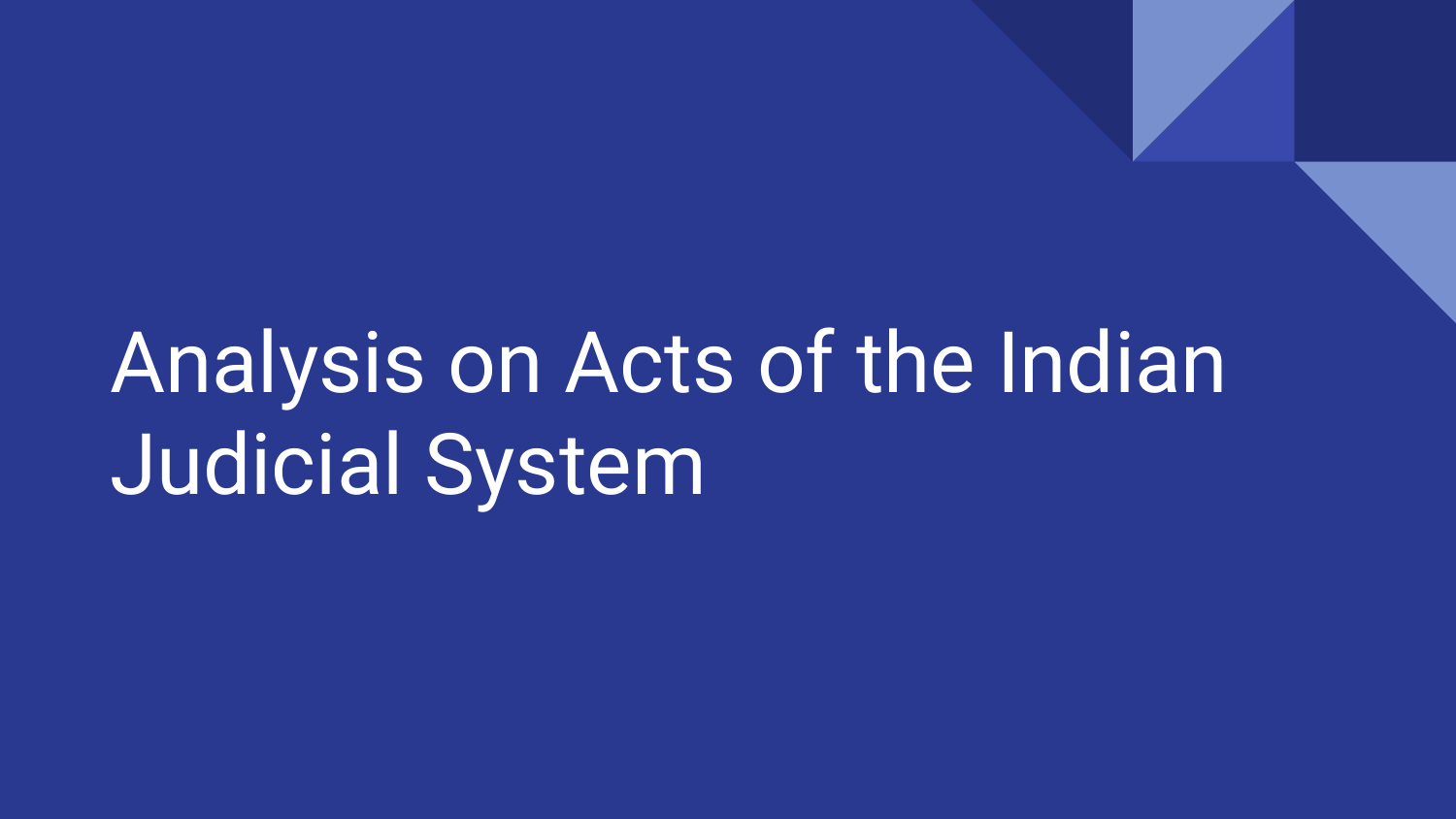

# Analysis on Acts of the Indian Judicial System